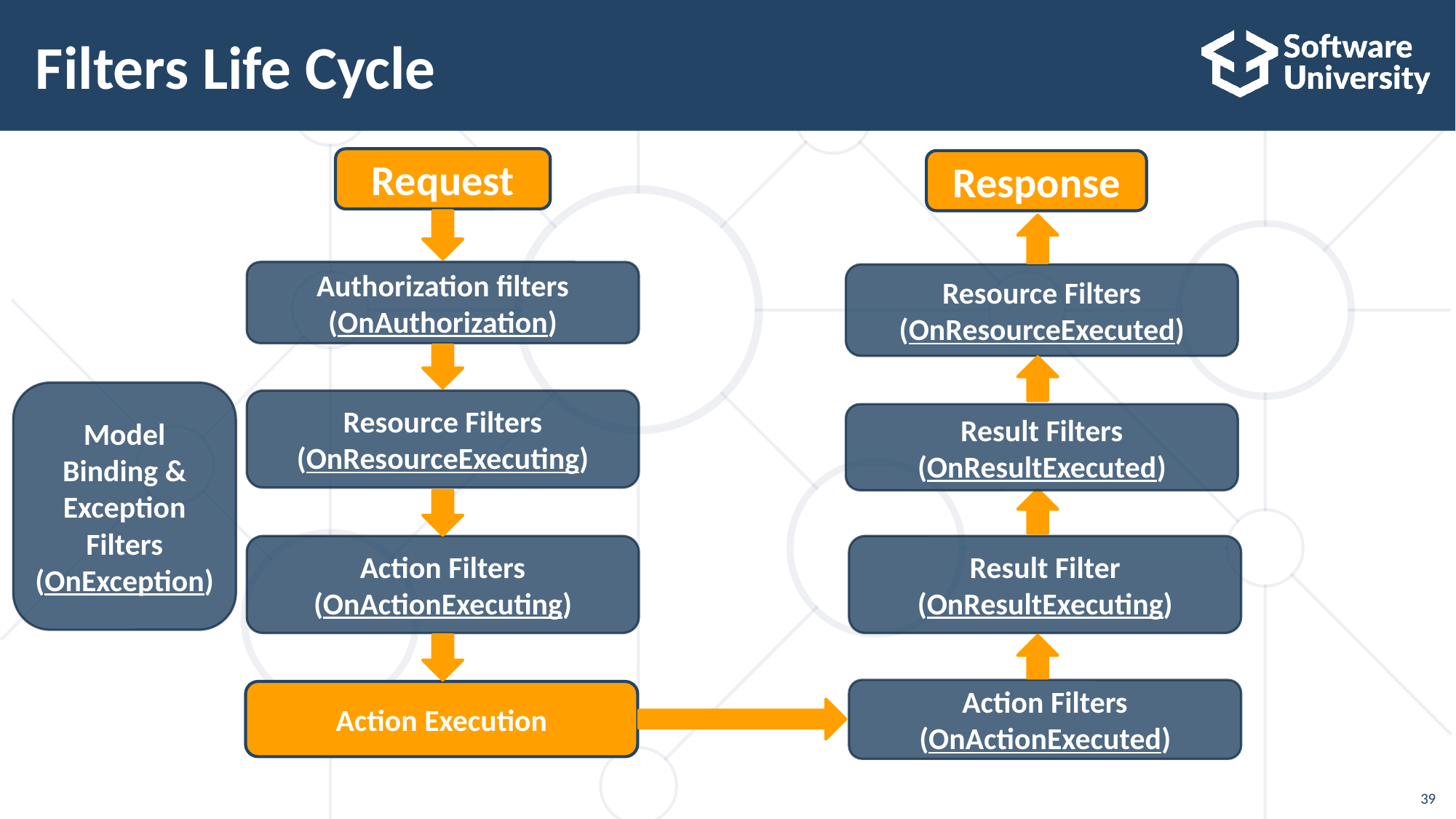

# Filters Life Cycle
Request
Response

Authorization filters
(OnAuthorization)
Resource Filters
(OnResourceExecuted)

Model Binding &
Exception Filters
(OnException)
Resource Filters
(OnResourceExecuting)
Result Filters
(OnResultExecuted)

Action Filters
(OnActionExecuting)
Result Filter
(OnResultExecuting)

Action Filters
(OnActionExecuted)
Action Execution
39